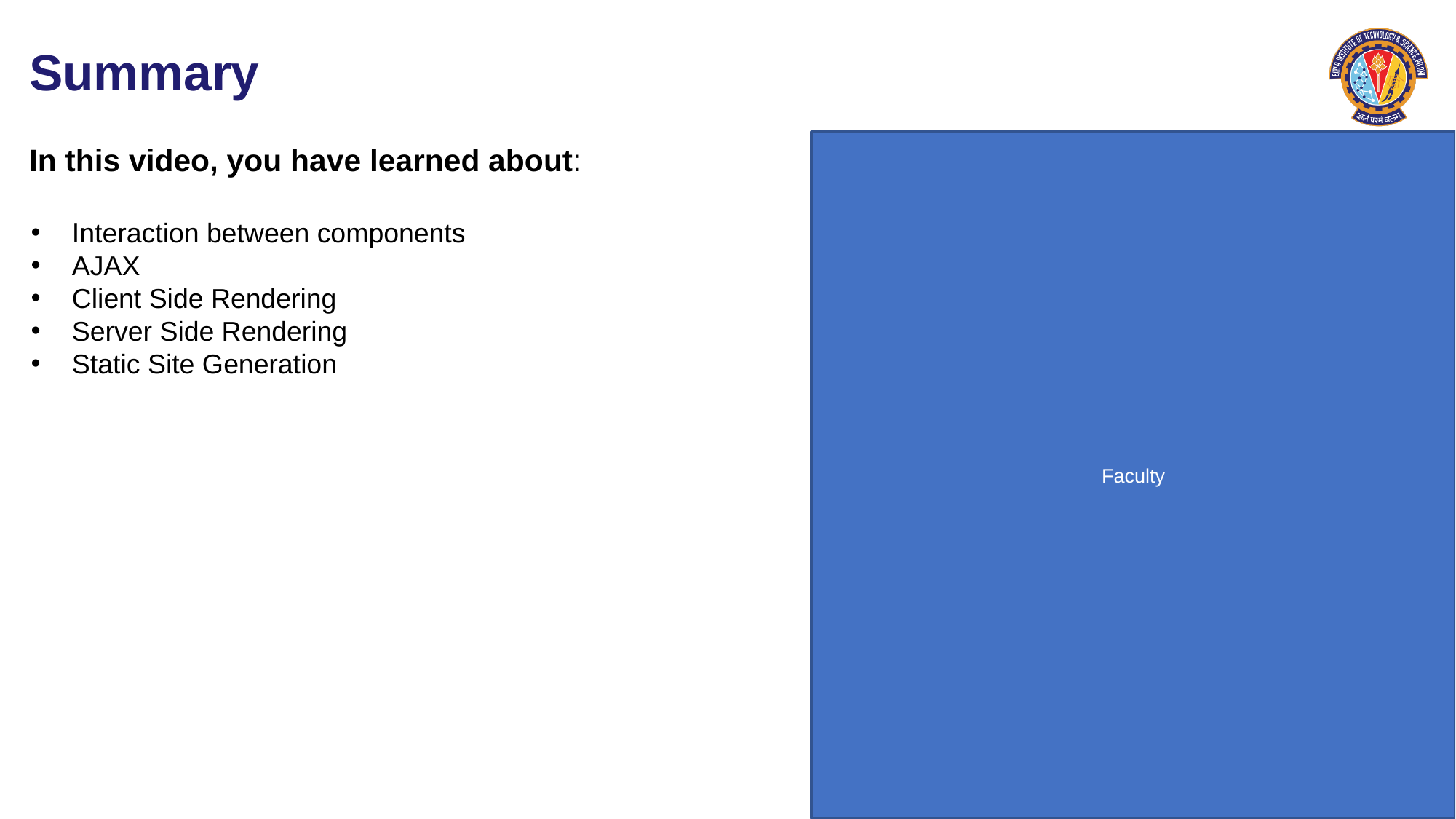

Interaction between components
AJAX
Client Side Rendering
Server Side Rendering
Static Site Generation